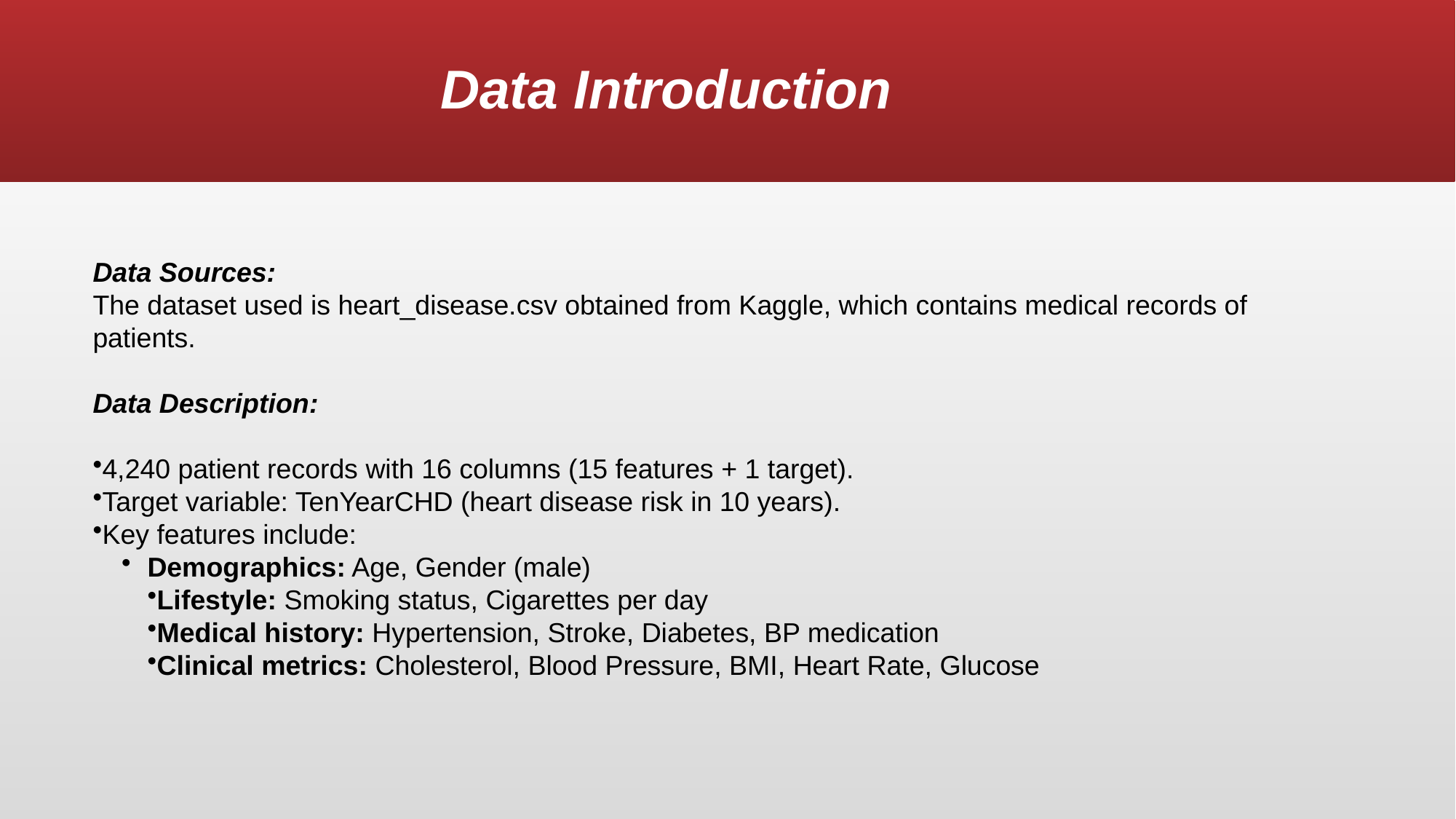

# Data Introduction
Data Sources:
The dataset used is heart_disease.csv obtained from Kaggle, which contains medical records of patients.

Data Description:

4,240 patient records with 16 columns (15 features + 1 target).
Target variable: TenYearCHD (heart disease risk in 10 years).
Key features include:
Demographics: Age, Gender (male)
Lifestyle: Smoking status, Cigarettes per day
Medical history: Hypertension, Stroke, Diabetes, BP medication
Clinical metrics: Cholesterol, Blood Pressure, BMI, Heart Rate, Glucose